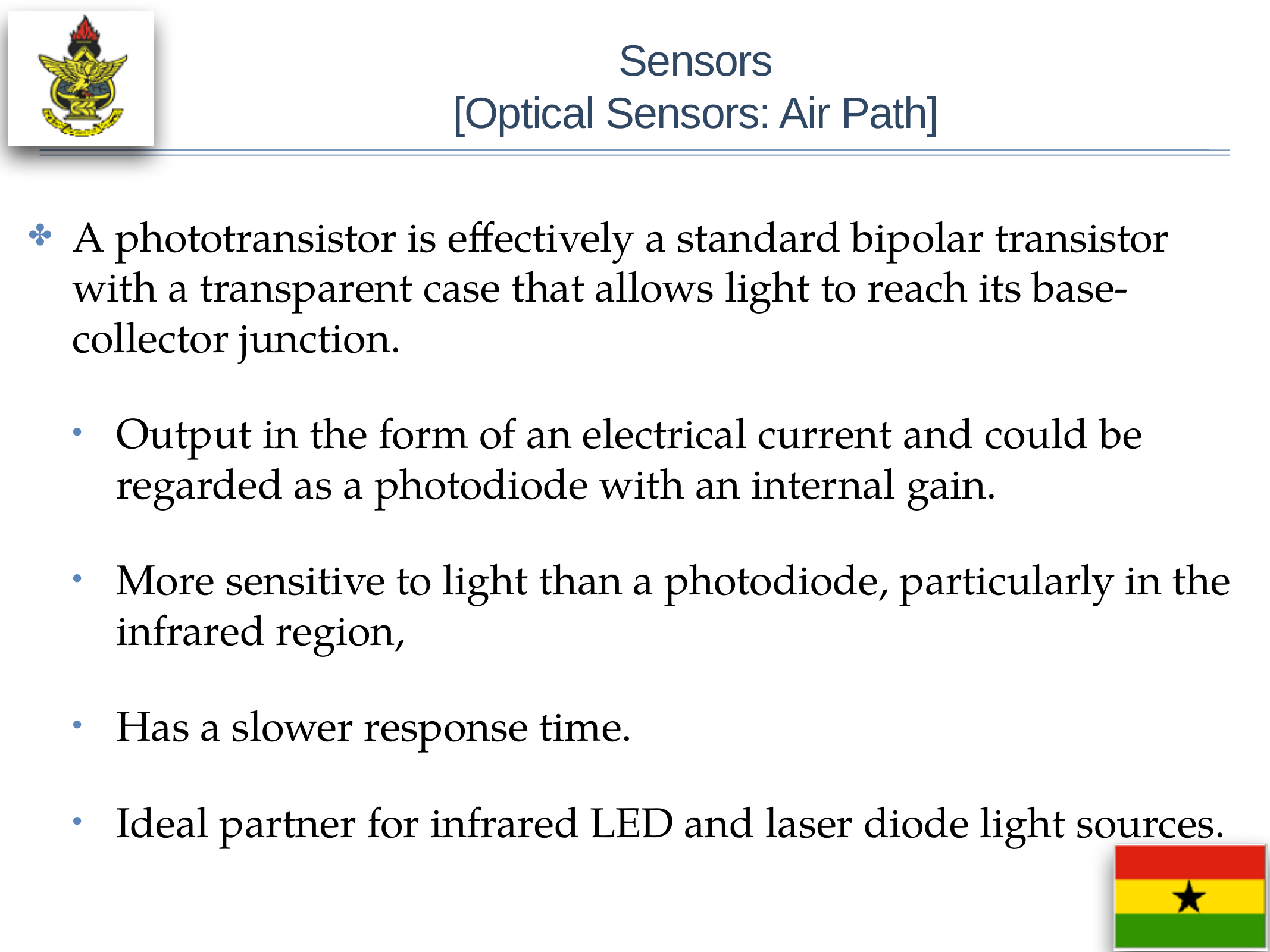

# Sensors
[Optical Sensors: Air Path]
A phototransistor is effectively a standard bipolar transistor with a transparent case that allows light to reach its base-collector junction.
Output in the form of an electrical current and could be regarded as a photodiode with an internal gain.
More sensitive to light than a photodiode, particularly in the infrared region,
Has a slower response time.
Ideal partner for infrared LED and laser diode light sources.